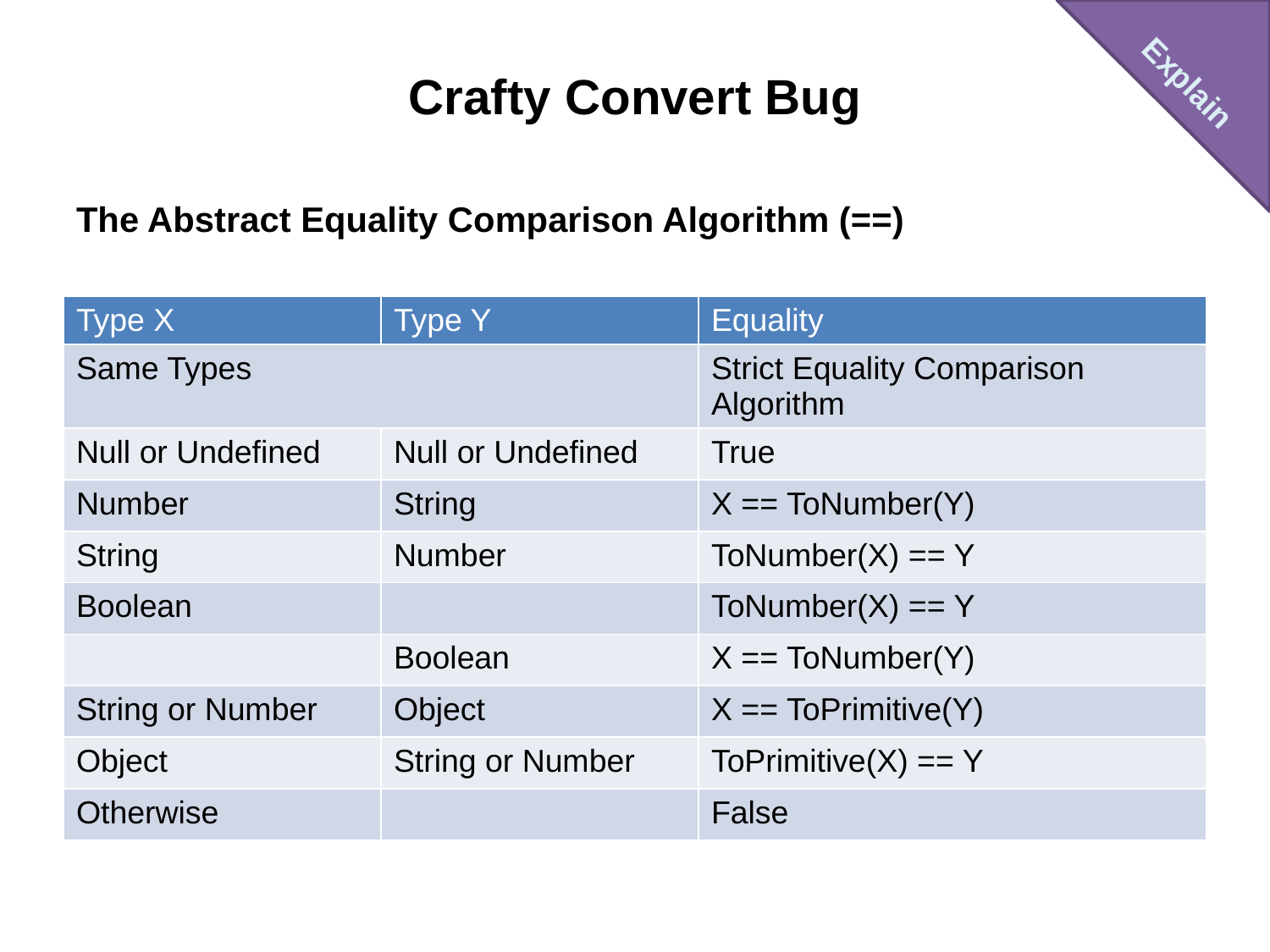

Explain
# Crafty Convert Bug
The Abstract Equality Comparison Algorithm (==)
| Type X | Type Y | Equality |
| --- | --- | --- |
| Same Types |  | Strict Equality Comparison Algorithm |
| Null or Undefined | Null or Undefined | True |
| Number | String | X == ToNumber(Y) |
| String | Number | ToNumber(X) == Y |
| Boolean |  | ToNumber(X) == Y |
|  | Boolean | X == ToNumber(Y) |
| String or Number | Object | X == ToPrimitive(Y) |
| Object | String or Number | ToPrimitive(X) == Y |
| Otherwise |  | False |